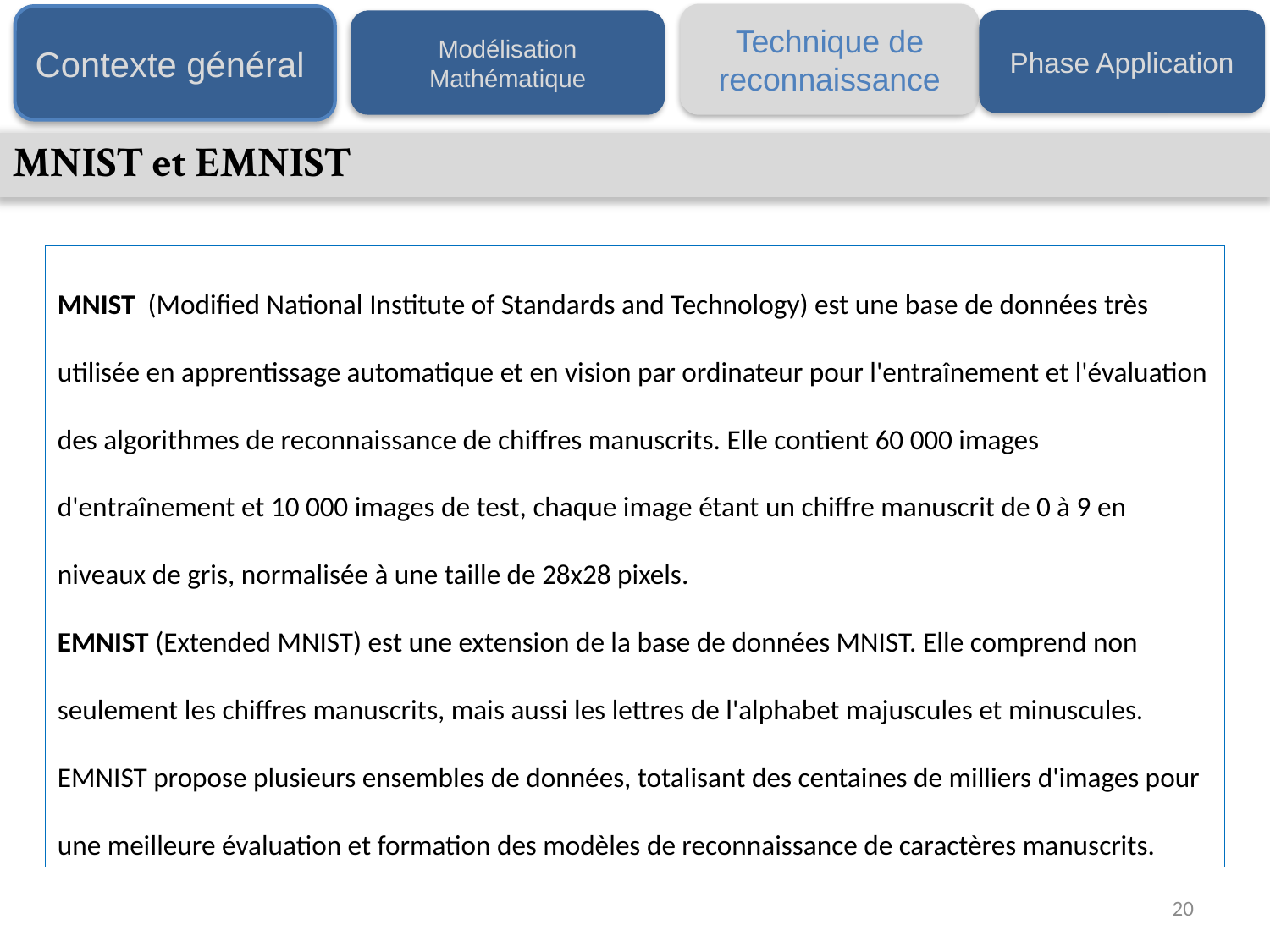

Technique de reconnaissance
Contexte général
Phase Application
Modélisation Mathématique
MNIST et EMNIST

MNIST  (Modified National Institute of Standards and Technology) est une base de données très utilisée en apprentissage automatique et en vision par ordinateur pour l'entraînement et l'évaluation des algorithmes de reconnaissance de chiffres manuscrits. Elle contient 60 000 images d'entraînement et 10 000 images de test, chaque image étant un chiffre manuscrit de 0 à 9 en niveaux de gris, normalisée à une taille de 28x28 pixels.
EMNIST (Extended MNIST) est une extension de la base de données MNIST. Elle comprend non seulement les chiffres manuscrits, mais aussi les lettres de l'alphabet majuscules et minuscules. EMNIST propose plusieurs ensembles de données, totalisant des centaines de milliers d'images pour une meilleure évaluation et formation des modèles de reconnaissance de caractères manuscrits.
20